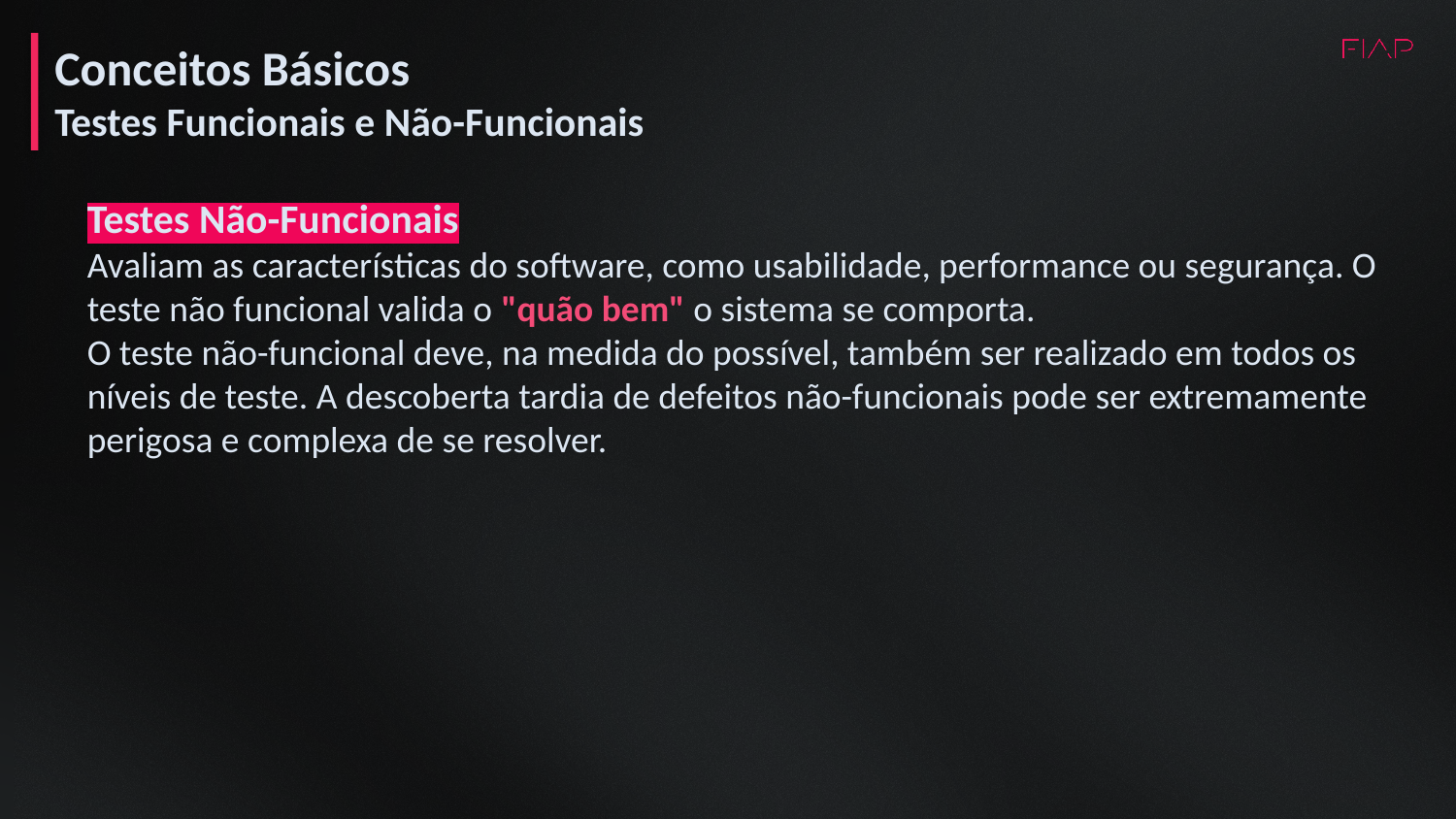

Conceitos Básicos
Testes Funcionais e Não-Funcionais

Testes Não-Funcionais
Avaliam as características do software, como usabilidade, performance ou segurança. O teste não funcional valida o "quão bem" o sistema se comporta.
O teste não-funcional deve, na medida do possível, também ser realizado em todos os níveis de teste. A descoberta tardia de defeitos não-funcionais pode ser extremamente perigosa e complexa de se resolver.